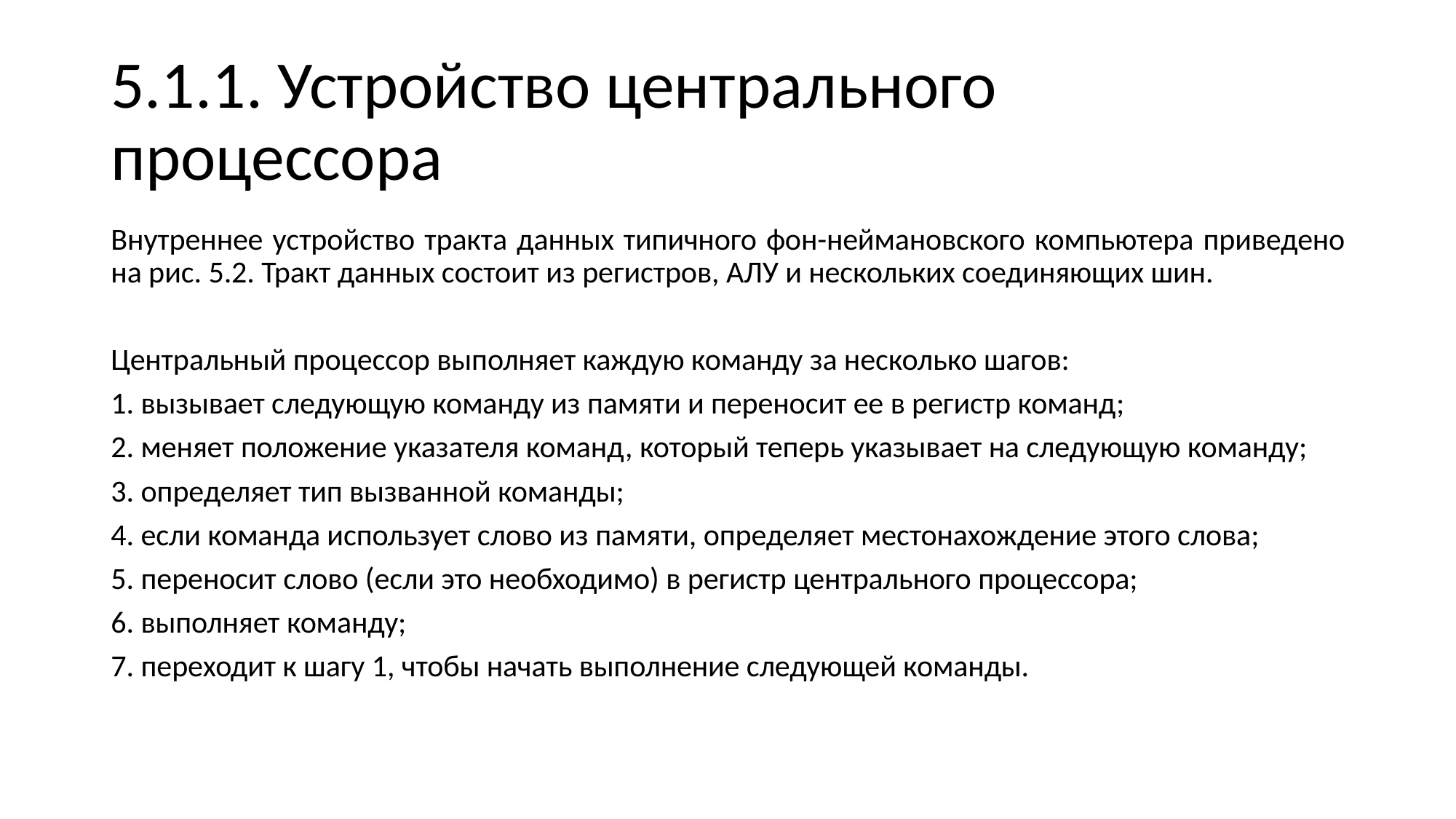

# 5.1.1. Устройство центрального процессора
Внутреннее устройство тракта данных типичного фон-неймановского компьютера приведено на рис. 5.2. Тракт данных состоит из регистров, АЛУ и нескольких соединяющих шин.

Центральный процессор выполняет каждую команду за несколько шагов:
1. вызывает следующую команду из памяти и переносит ее в регистр команд;
2. меняет положение указателя команд, который теперь указывает на следующую команду;
3. определяет тип вызванной команды;
4. если команда использует слово из памяти, определяет местонахождение этого слова;
5. переносит слово (если это необходимо) в регистр центрального процессора;
6. выполняет команду;
7. переходит к шагу 1, чтобы начать выполнение следующей команды.